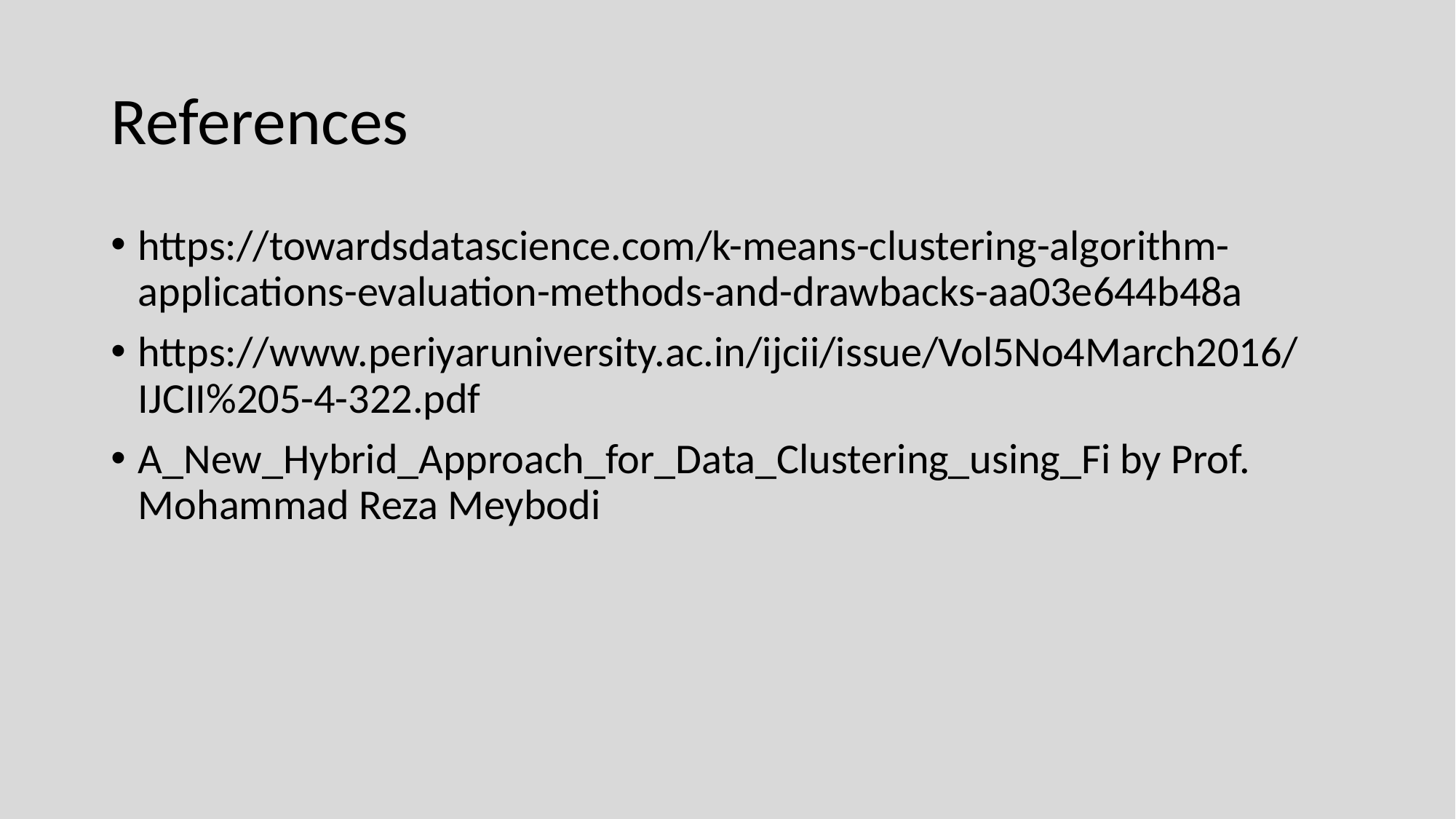

# References
https://towardsdatascience.com/k-means-clustering-algorithm-applications-evaluation-methods-and-drawbacks-aa03e644b48a
https://www.periyaruniversity.ac.in/ijcii/issue/Vol5No4March2016/IJCII%205-4-322.pdf
A_New_Hybrid_Approach_for_Data_Clustering_using_Fi by Prof. Mohammad Reza Meybodi